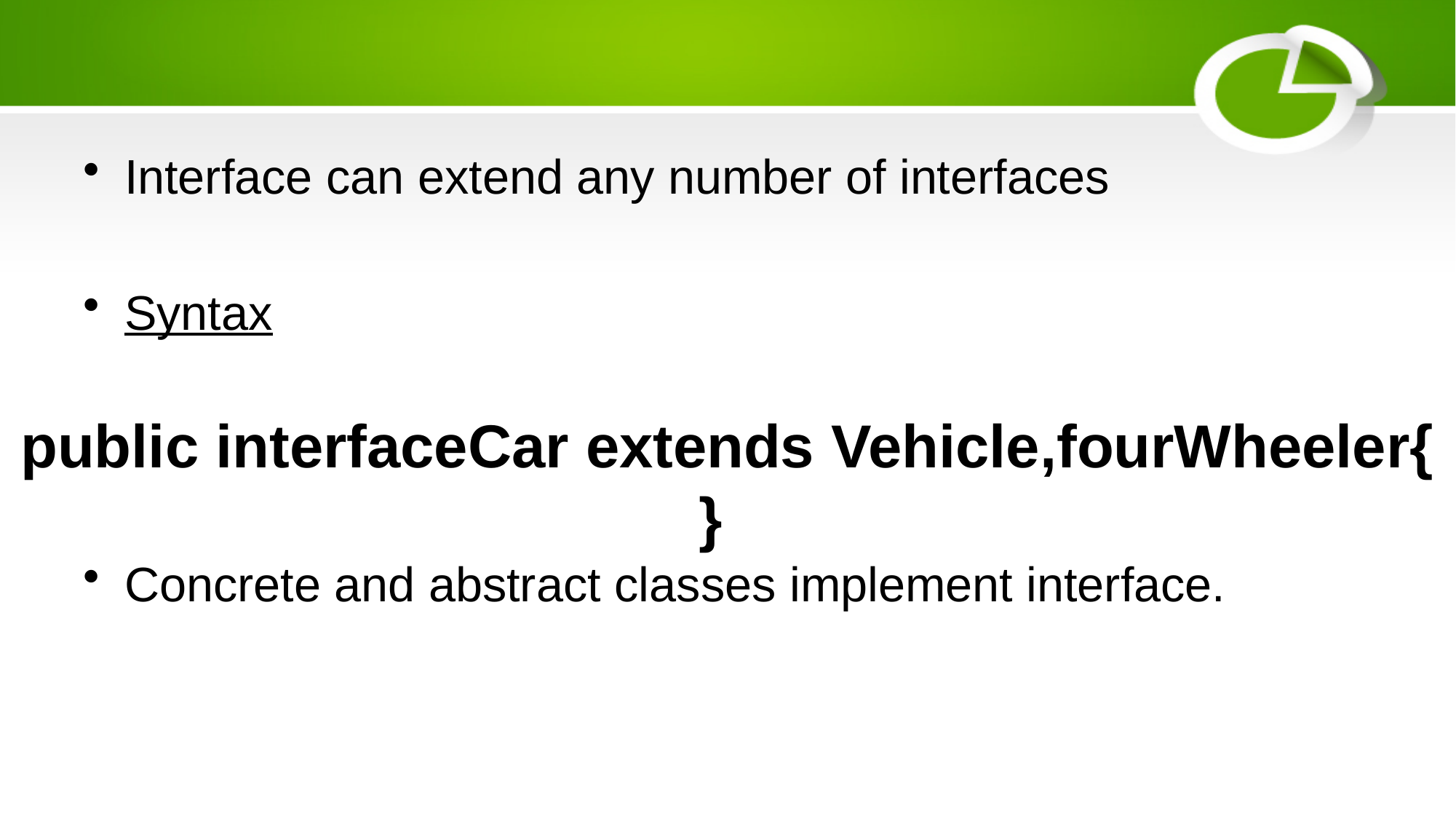

#
Interface can extend any number of interfaces

Syntax

Concrete and abstract classes implement interface.
public interfaceCar extends Vehicle,fourWheeler{
}